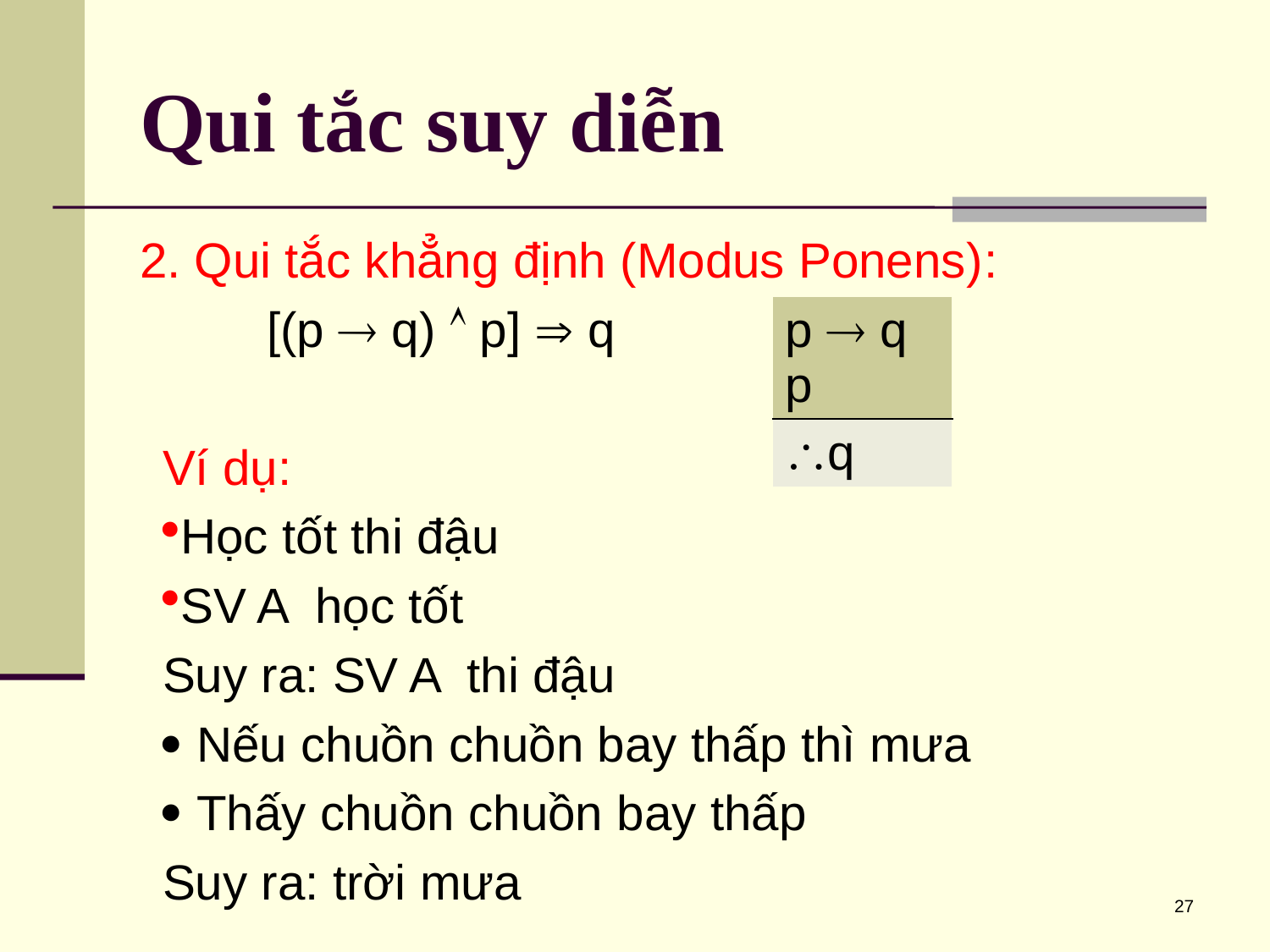

# Qui tắc suy diễn
2. Qui tắc khẳng định (Modus Ponens):
	[(p → q) ∧ p] ⇒ q

Ví dụ:
Học tốt thi đậu
SV A  học tốt
Suy ra: SV A  thi đậu
• Nếu chuồn chuồn bay thấp thì mưa
• Thấy chuồn chuồn bay thấp
Suy ra: trời mưa
| p → q p |
| --- |
| ∴q |
27